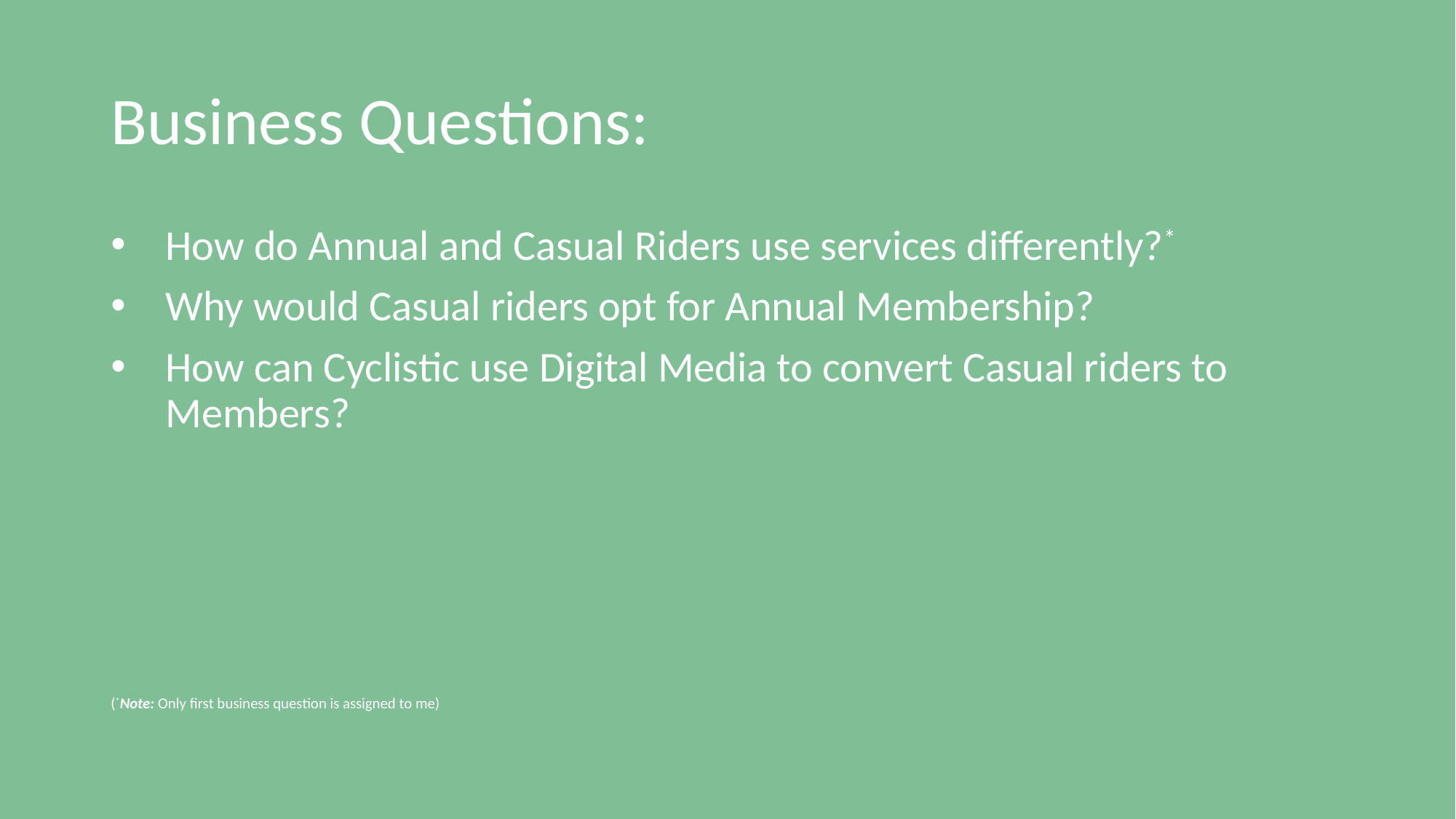

# Business Questions:
How do Annual and Casual Riders use services differently?*
Why would Casual riders opt for Annual Membership?
How can Cyclistic use Digital Media to convert Casual riders to Members?

(*Note: Only first business question is assigned to me)